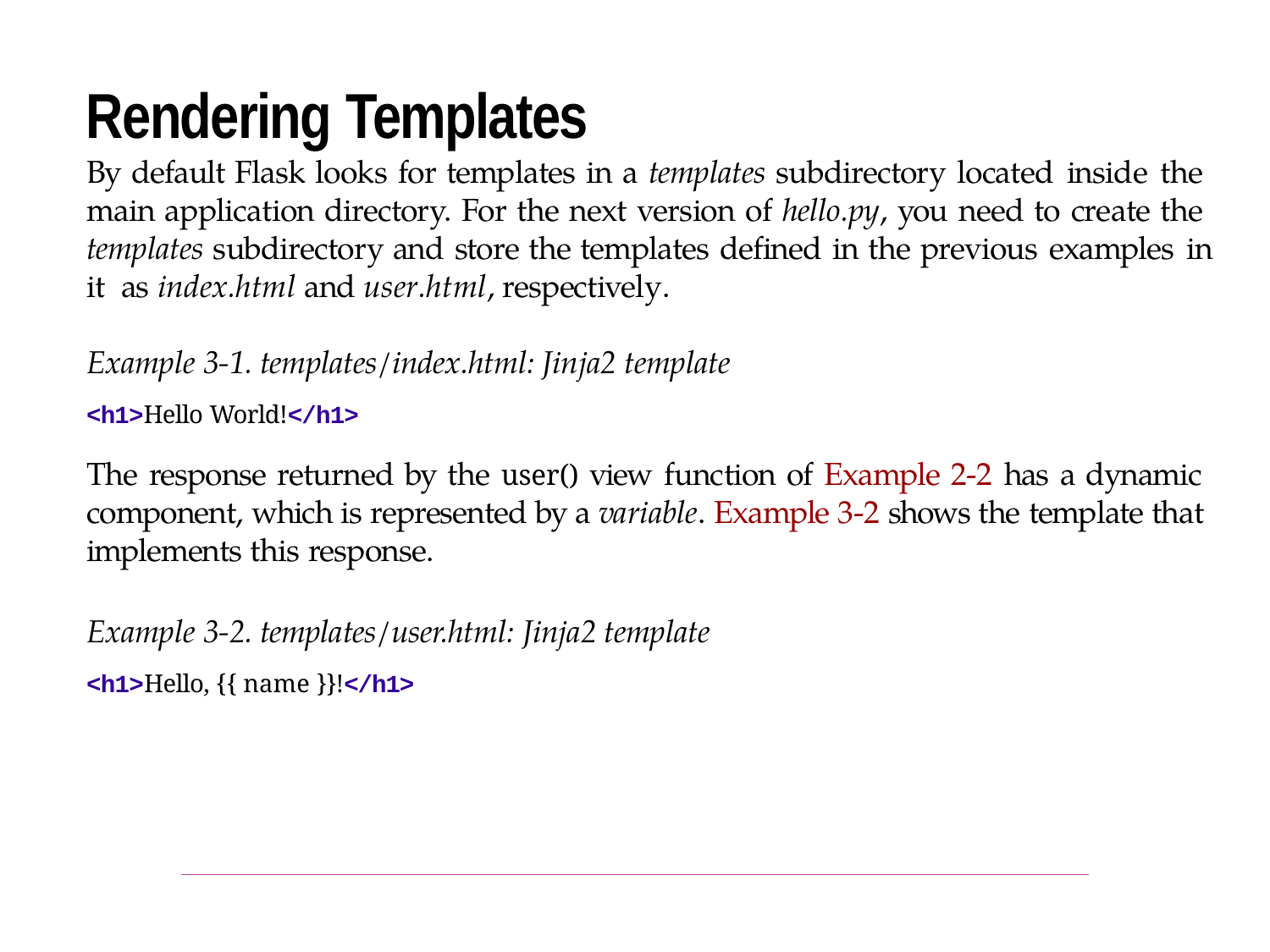

Rendering Templates
By default Flask looks for templates in a templates subdirectory located inside the  main application directory. For the next version of hello.py, you need to create the  templates subdirectory and store the templates defined in the previous examples in it  as index.html and user.html, respectively.

Example 3-1. templates/index.html: Jinja2 template
<h1>Hello World!</h1>

The response returned by the user() view function of Example 2-2 has a dynamic  component, which is represented by a variable. Example 3-2 shows the template that  implements this response.

Example 3-2. templates/user.html: Jinja2 template
<h1>Hello, {{ name }}!</h1>